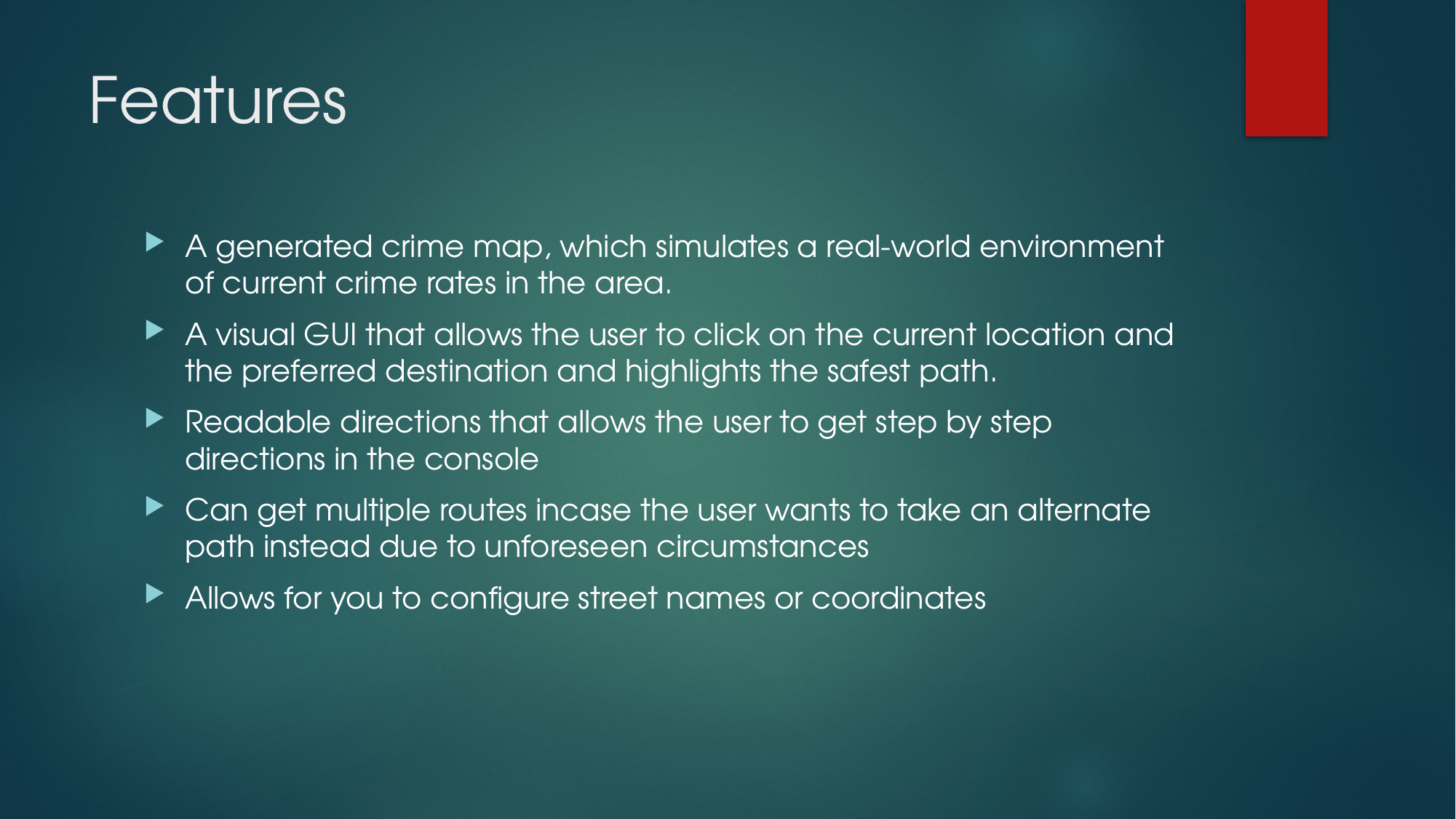

# Features
A generated crime map, which simulates a real-world environment of current crime rates in the area.
A visual GUI that allows the user to click on the current location and the preferred destination and highlights the safest path.
Readable directions that allows the user to get step by step directions in the console
Can get multiple routes incase the user wants to take an alternate path instead due to unforeseen circumstances
Allows for you to configure street names or coordinates